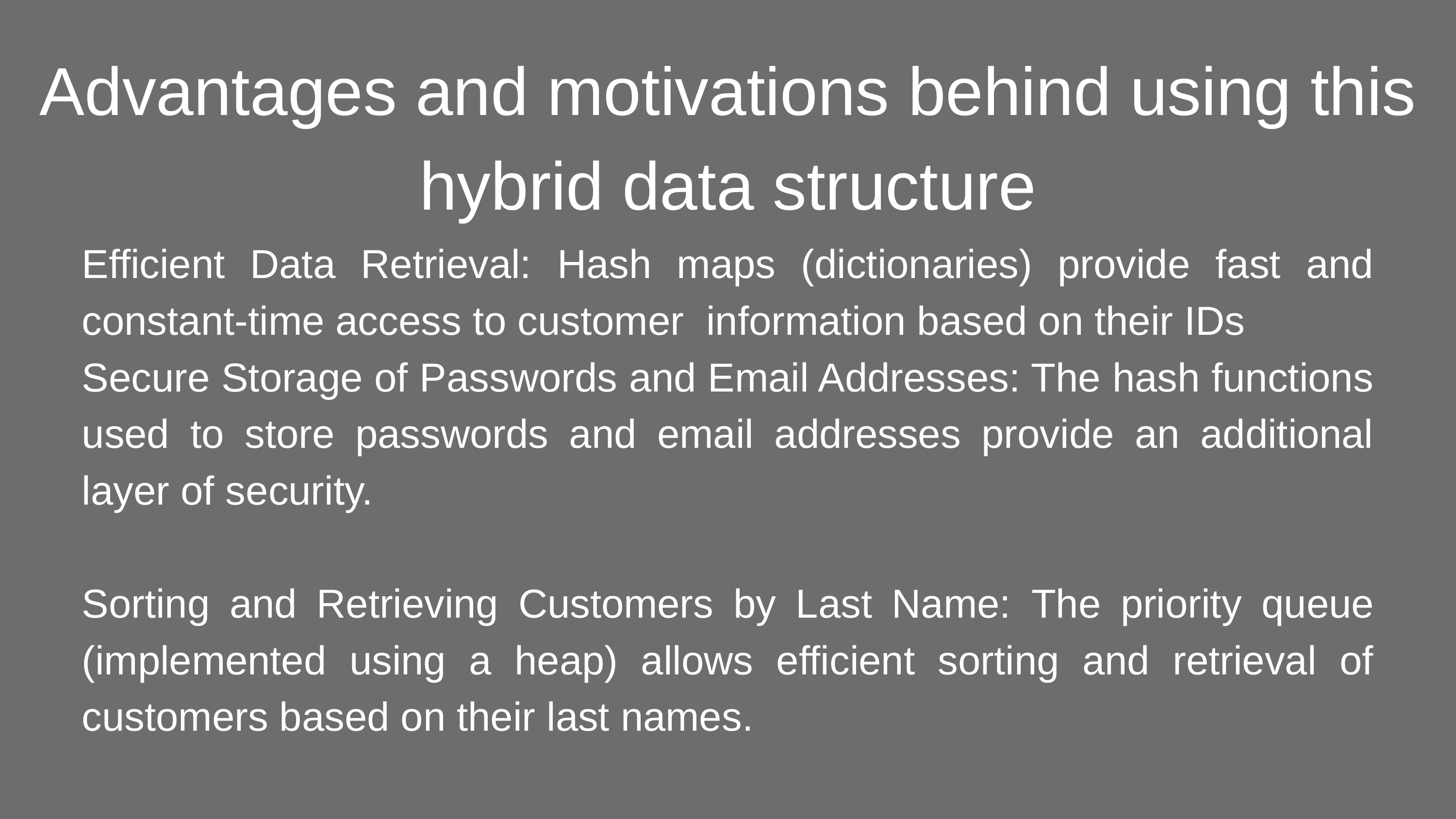

Advantages and motivations behind using this hybrid data structure
Efficient Data Retrieval: Hash maps (dictionaries) provide fast and constant-time access to customer  information based on their IDs
Secure Storage of Passwords and Email Addresses: The hash functions used to store passwords and email addresses provide an additional layer of security.

Sorting and Retrieving Customers by Last Name: The priority queue (implemented using a heap) allows efficient sorting and retrieval of customers based on their last names.